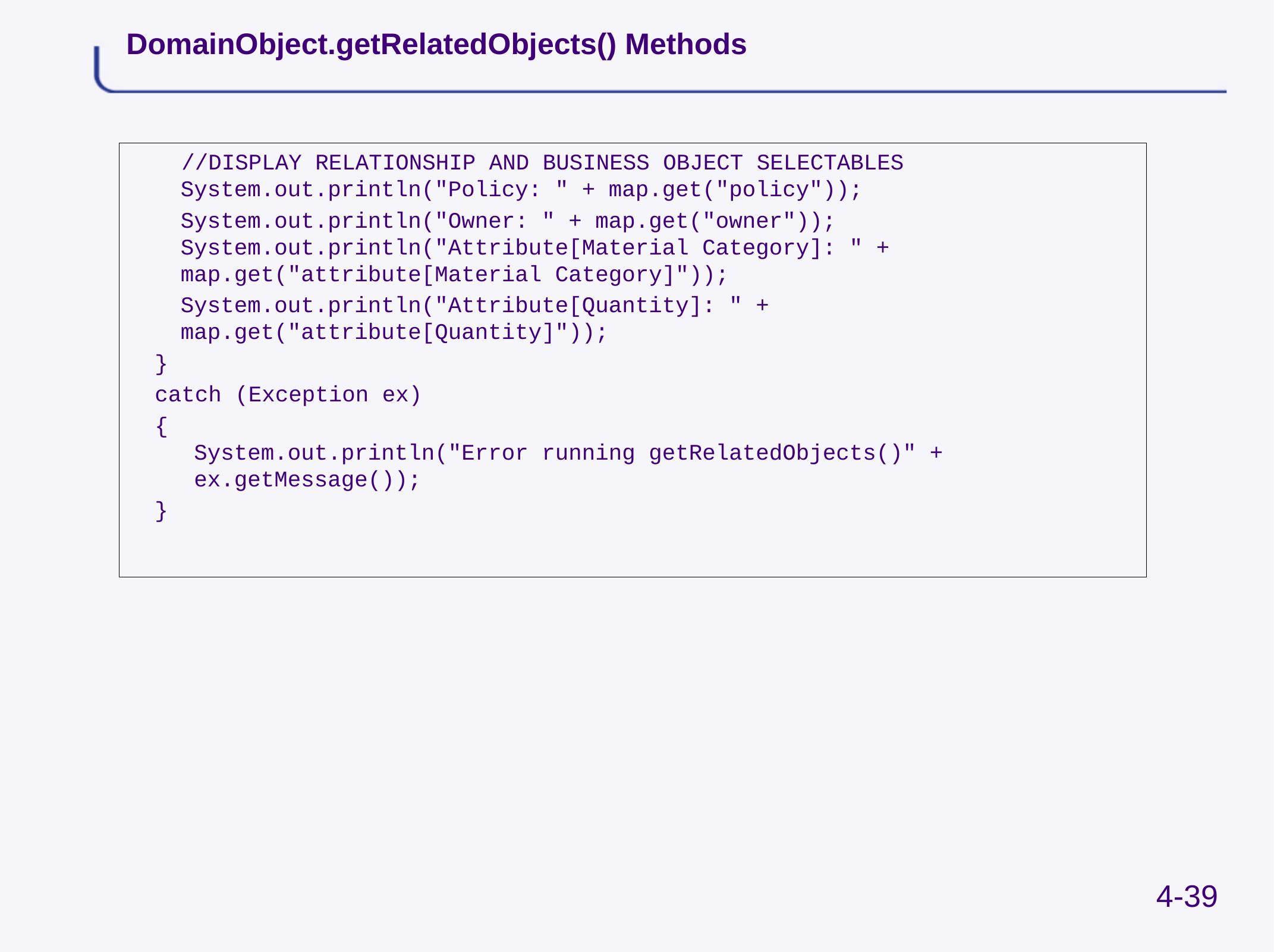

# DomainObject.getRelatedObjects() Methods
    //DISPLAY RELATIONSHIP AND BUSINESS OBJECT SELECTABLES
 System.out.println("Policy: " + map.get("policy"));
	 System.out.println("Owner: " + map.get("owner"));
 System.out.println("Attribute[Material Category]: " +
 map.get("attribute[Material Category]"));
	 System.out.println("Attribute[Quantity]: " +
 map.get("attribute[Quantity]"));
  }
  catch (Exception ex)
  {
  System.out.println("Error running getRelatedObjects()" +
  ex.getMessage());
  }
4-39